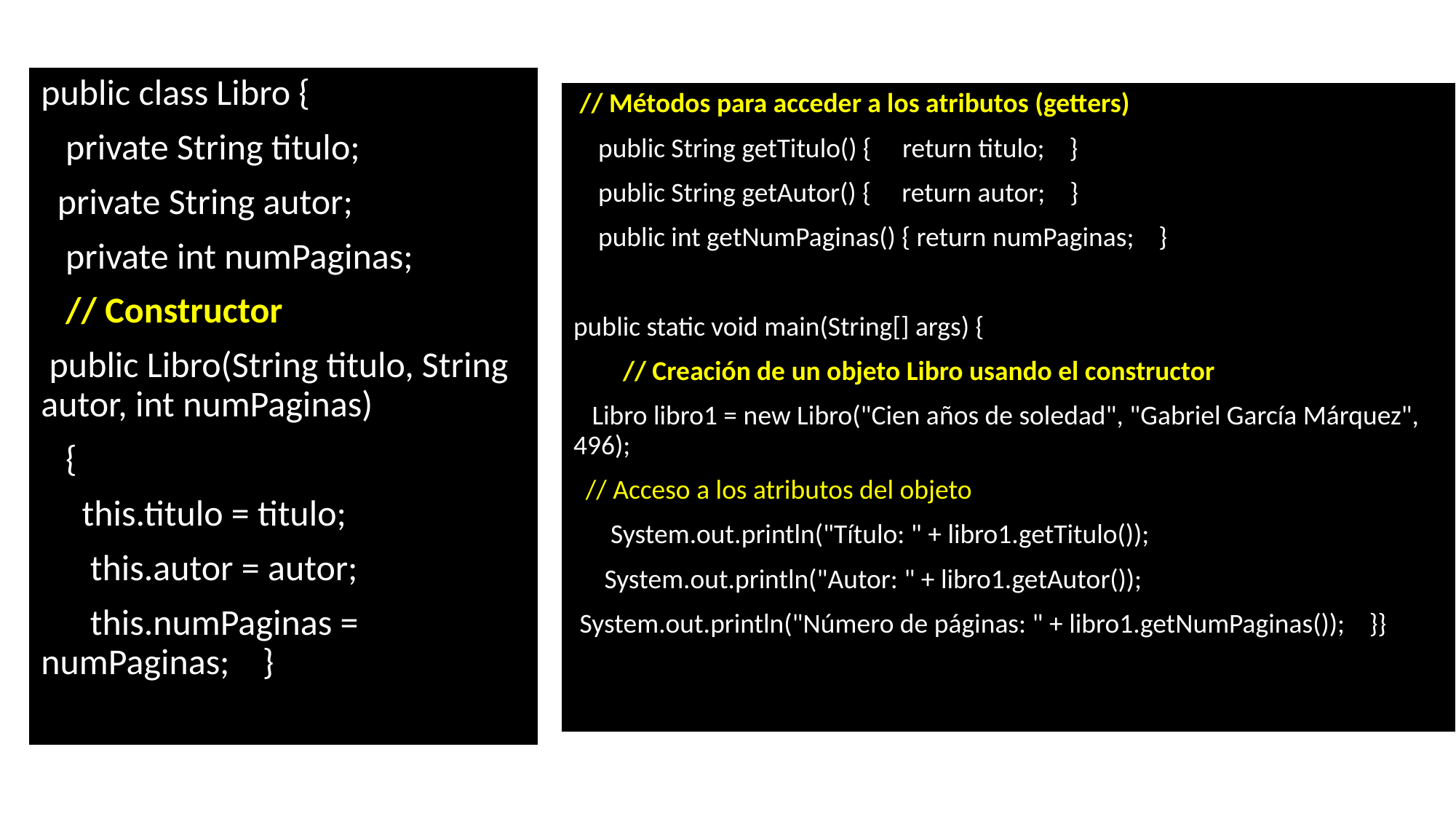

public class Libro {
   private String titulo;
  private String autor;
   private int numPaginas;
   // Constructor
 public Libro(String titulo, String autor, int numPaginas)
   {
     this.titulo = titulo;
      this.autor = autor;
      this.numPaginas = numPaginas;    }
 // Métodos para acceder a los atributos (getters)
    public String getTitulo() {     return titulo;    }
    public String getAutor() {     return autor;    }
    public int getNumPaginas() { return numPaginas;    }

public static void main(String[] args) {
        // Creación de un objeto Libro usando el constructor
   Libro libro1 = new Libro("Cien años de soledad", "Gabriel García Márquez", 496);
  // Acceso a los atributos del objeto
      System.out.println("Título: " + libro1.getTitulo());
     System.out.println("Autor: " + libro1.getAutor());
 System.out.println("Número de páginas: " + libro1.getNumPaginas());    }}